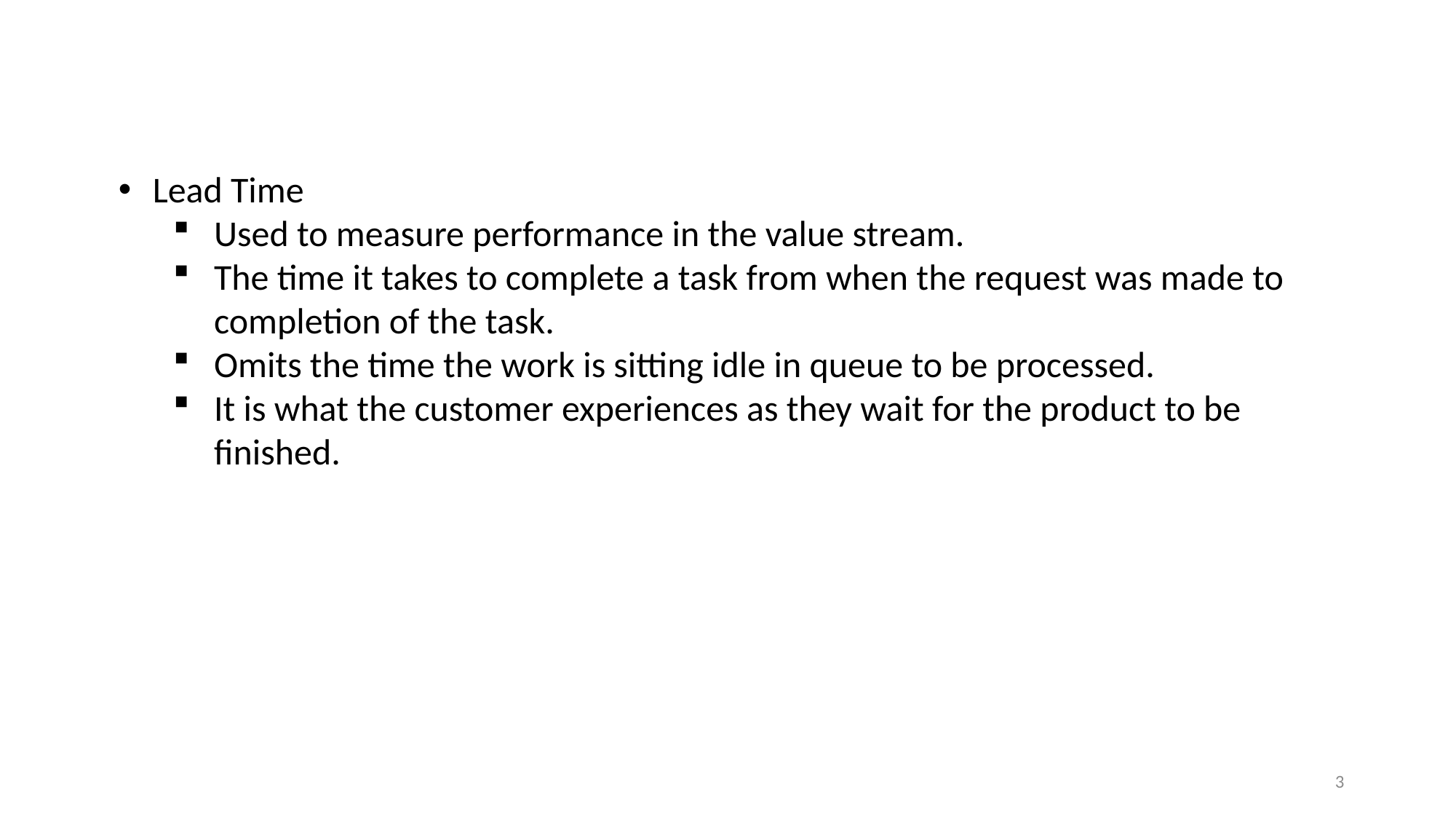

Lead Time
Used to measure performance in the value stream.
The time it takes to complete a task from when the request was made to completion of the task.
Omits the time the work is sitting idle in queue to be processed.
It is what the customer experiences as they wait for the product to be finished.

3